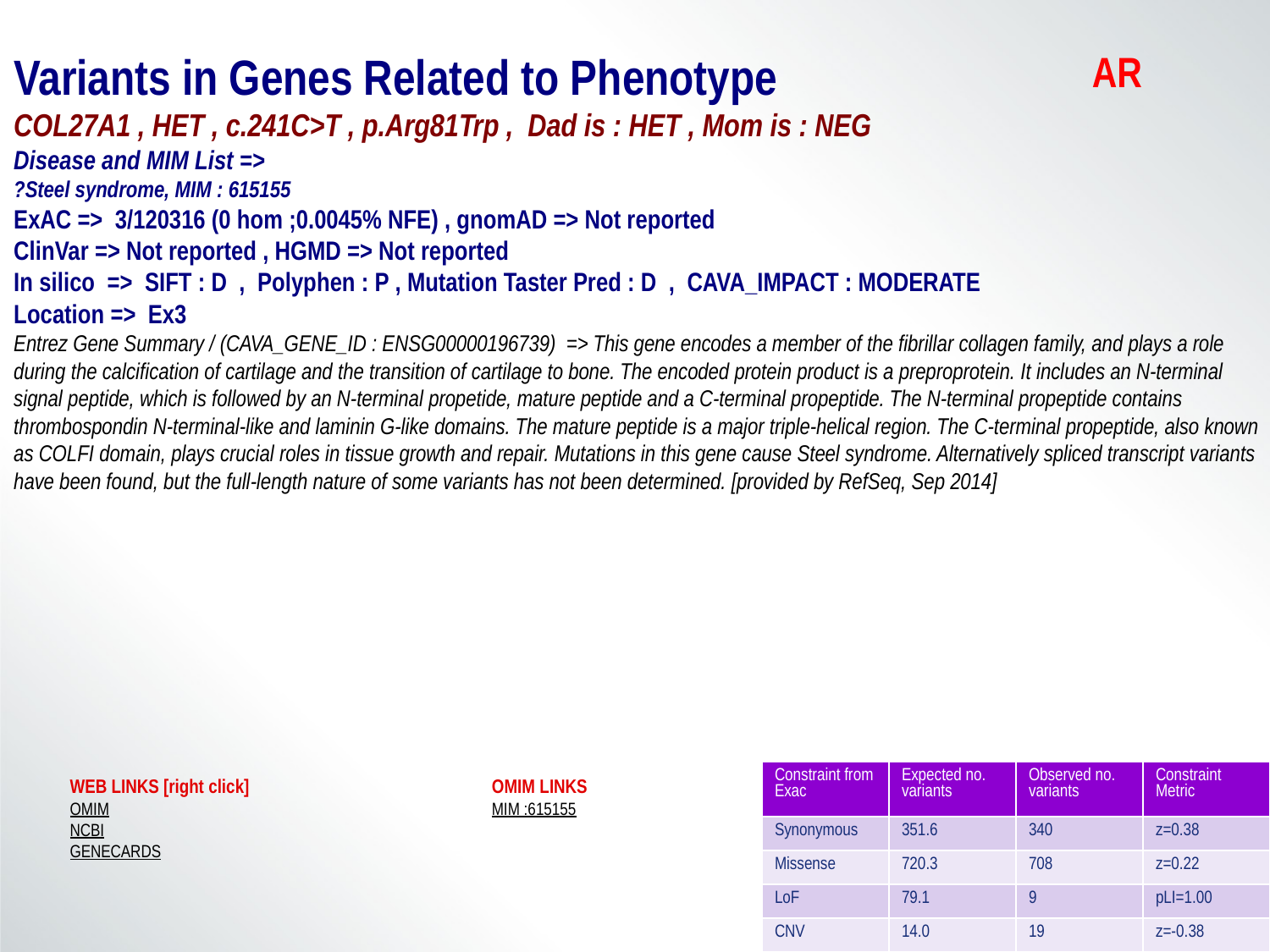

Variants in Genes Related to Phenotype
COL27A1 , HET , c.241C>T , p.Arg81Trp ,  Dad is : HET , Mom is : NEG
Disease and MIM List =>
?Steel syndrome, MIM : 615155
ExAC =>  3/120316 (0 hom ;0.0045% NFE) , gnomAD => Not reported
ClinVar => Not reported , HGMD => Not reported
In silico  =>  SIFT : D  ,  Polyphen : P , Mutation Taster Pred : D  ,  CAVA_IMPACT : MODERATE
Location =>  Ex3
Entrez Gene Summary / (CAVA_GENE_ID : ENSG00000196739)  => This gene encodes a member of the fibrillar collagen family, and plays a role during the calcification of cartilage and the transition of cartilage to bone. The encoded protein product is a preproprotein. It includes an N-terminal signal peptide, which is followed by an N-terminal propetide, mature peptide and a C-terminal propeptide. The N-terminal propeptide contains thrombospondin N-terminal-like and laminin G-like domains. The mature peptide is a major triple-helical region. The C-terminal propeptide, also known as COLFI domain, plays crucial roles in tissue growth and repair. Mutations in this gene cause Steel syndrome. Alternatively spliced transcript variants have been found, but the full-length nature of some variants has not been determined. [provided by RefSeq, Sep 2014]

AR

WEB LINKS [right click]
OMIM
NCBI
GENECARDS

OMIM LINKS
MIM :615155
| Constraint from Exac | Expected no. variants | Observed no. variants | Constraint Metric |
| --- | --- | --- | --- |
| Synonymous | 351.6 | 340 | z=0.38 |
| Missense | 720.3 | 708 | z=0.22 |
| LoF | 79.1 | 9 | pLI=1.00 |
| CNV | 14.0 | 19 | z=-0.38 |